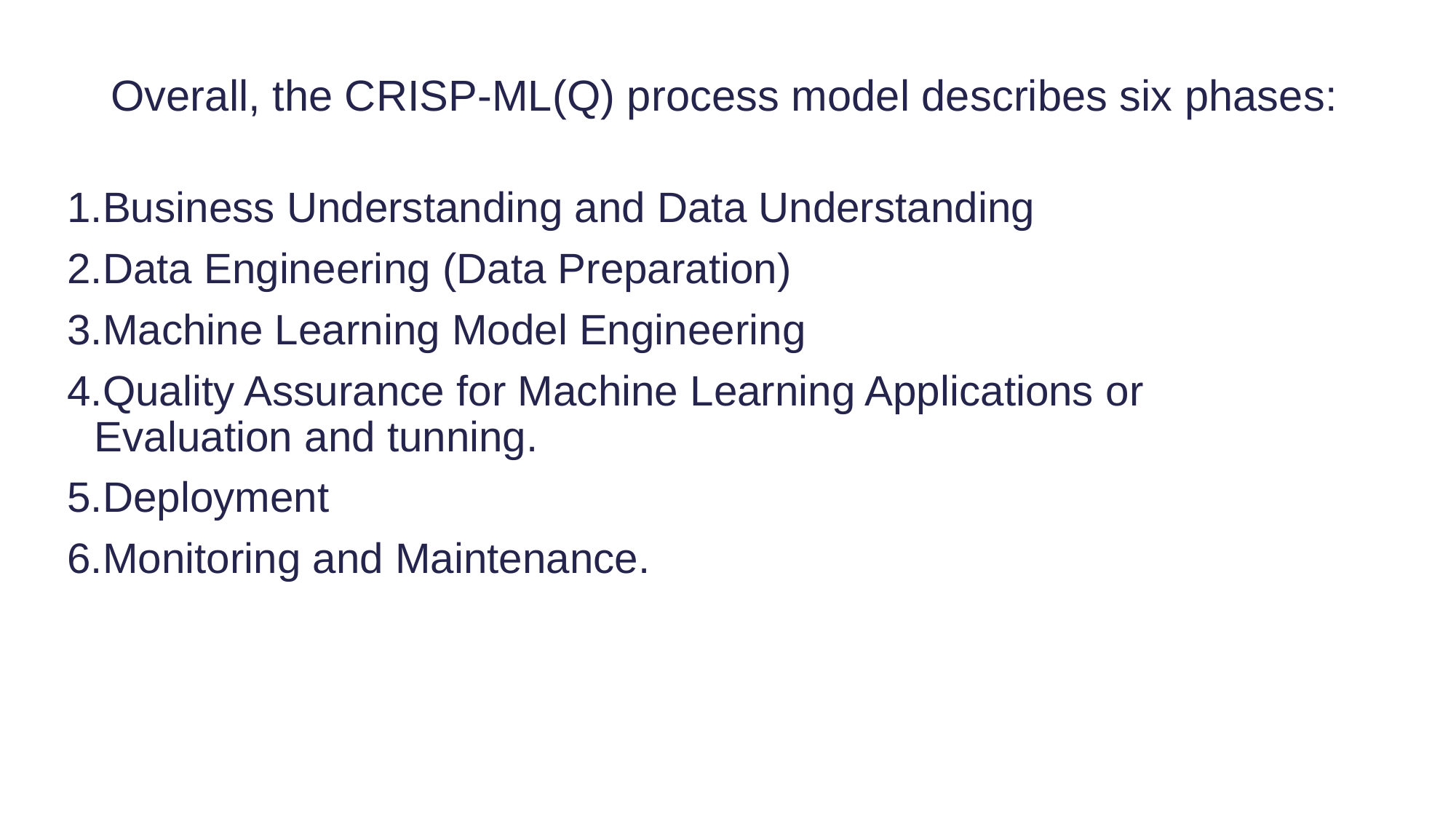

# Overall, the CRISP-ML(Q) process model describes six phases:
Business Understanding and Data Understanding
Data Engineering (Data Preparation)
Machine Learning Model Engineering
Quality Assurance for Machine Learning Applications or Evaluation and tunning.
Deployment
Monitoring and Maintenance.